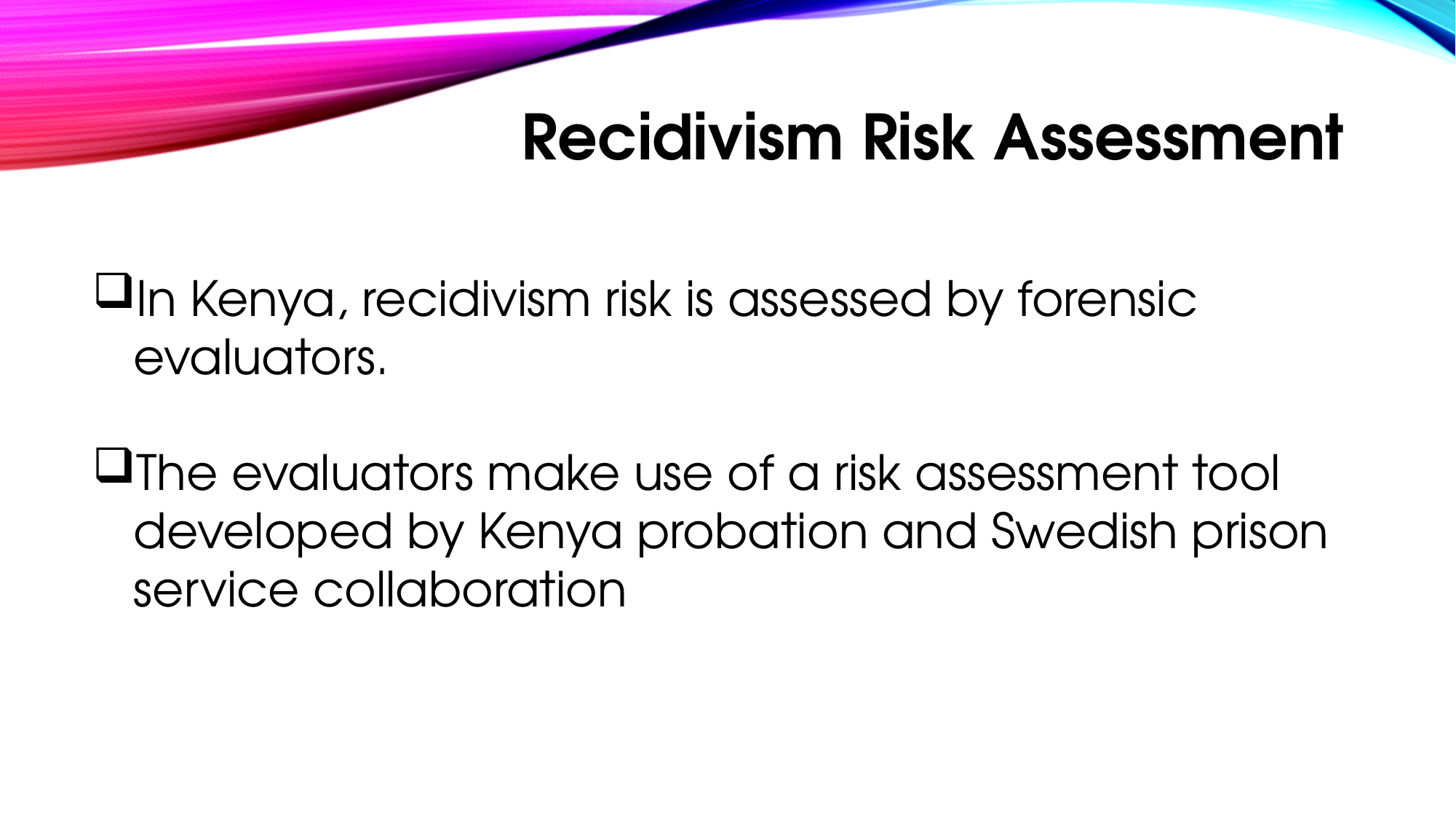

# Recidivism Risk Assessment
In Kenya, recidivism risk is assessed by forensic evaluators.

The evaluators make use of a risk assessment tool developed by Kenya probation and Swedish prison service collaboration